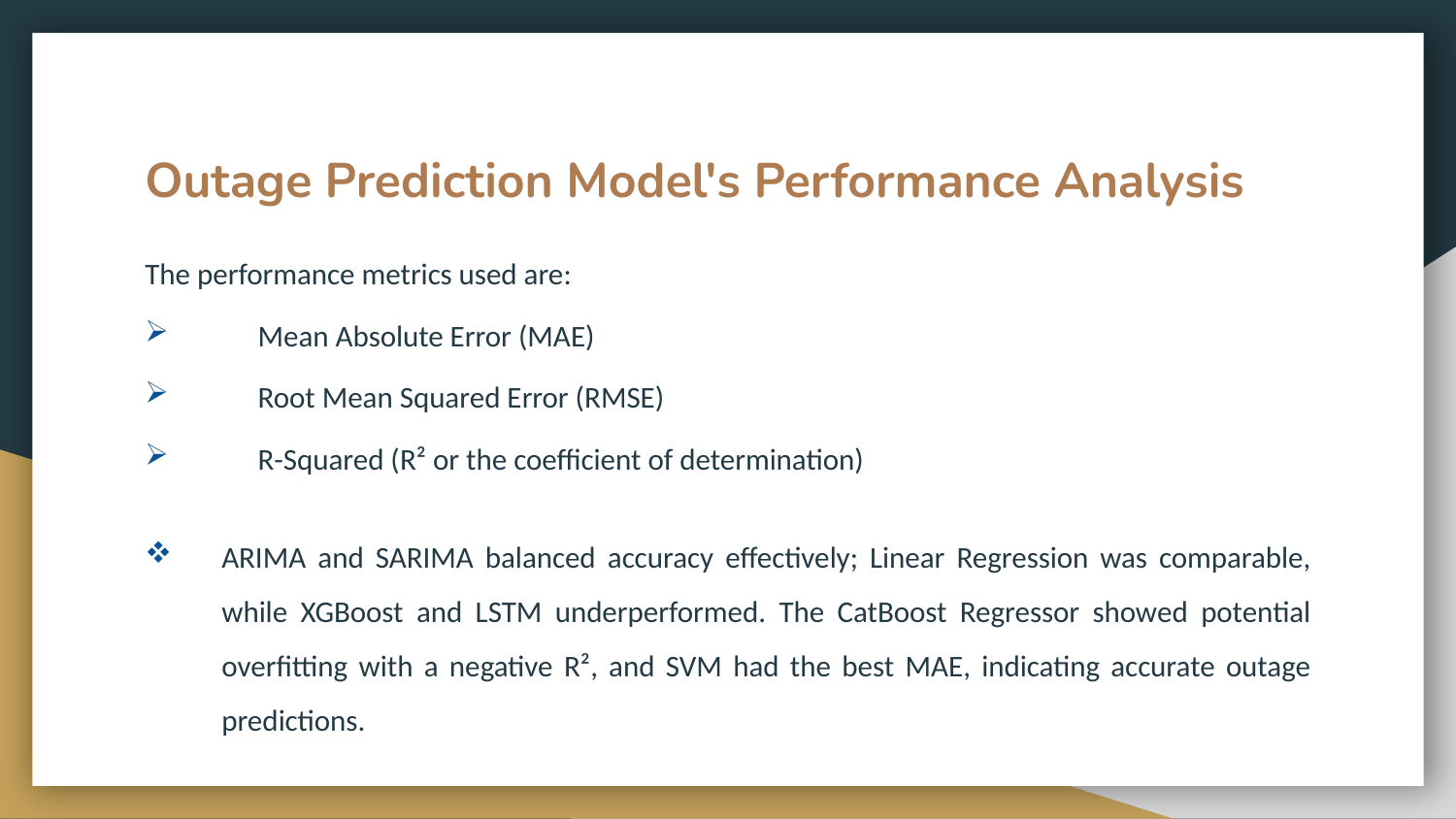

# Outage Prediction Model's Performance Analysis
The performance metrics used are:
Mean Absolute Error (MAE)
Root Mean Squared Error (RMSE)
R-Squared (R² or the coefficient of determination)

ARIMA and SARIMA balanced accuracy effectively; Linear Regression was comparable, while XGBoost and LSTM underperformed. The CatBoost Regressor showed potential overfitting with a negative R², and SVM had the best MAE, indicating accurate outage predictions.